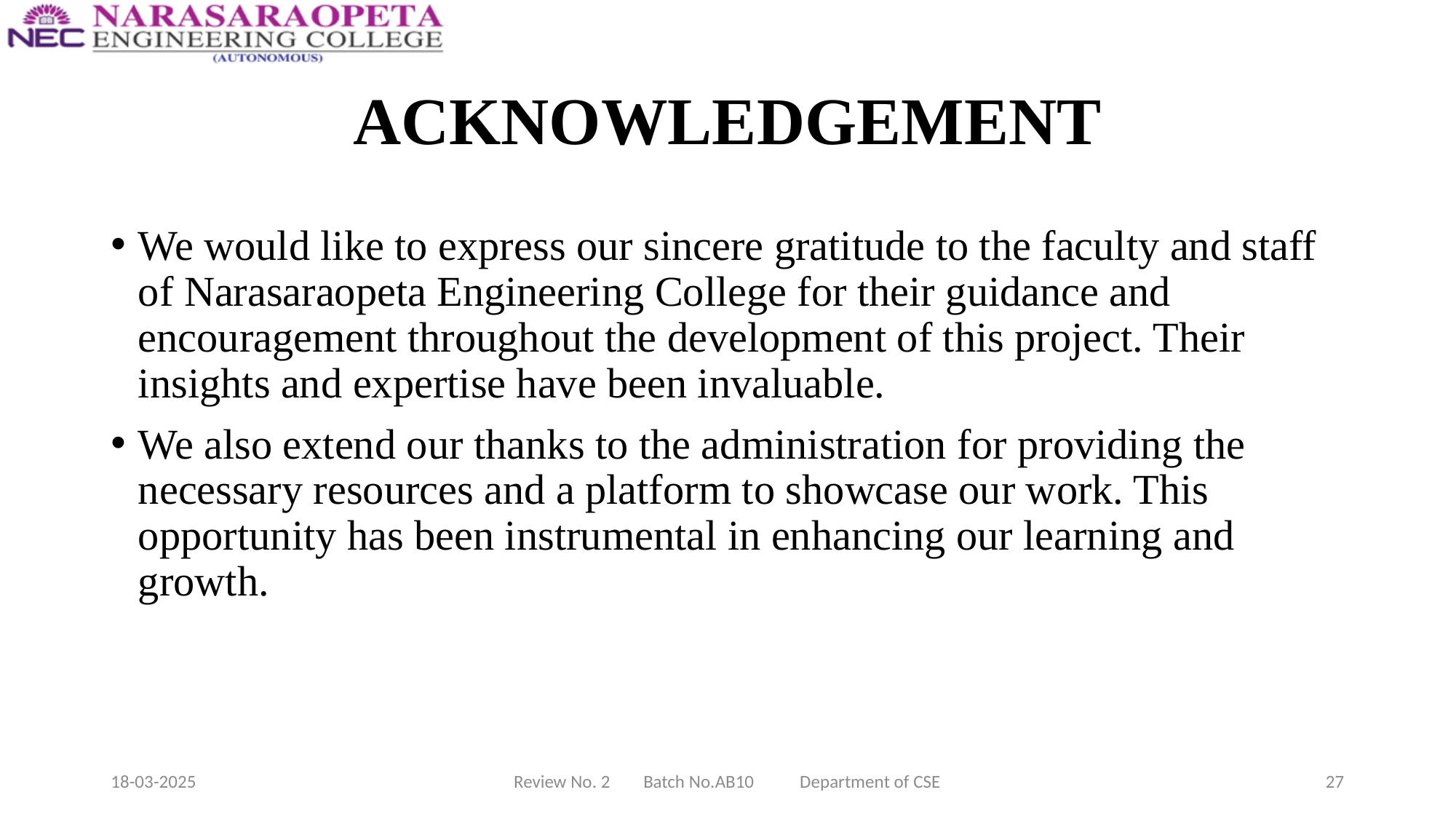

# ACKNOWLEDGEMENT
We would like to express our sincere gratitude to the faculty and staff of Narasaraopeta Engineering College for their guidance and encouragement throughout the development of this project. Their insights and expertise have been invaluable.
We also extend our thanks to the administration for providing the necessary resources and a platform to showcase our work. This opportunity has been instrumental in enhancing our learning and growth.
18-03-2025
Review No. 2        Batch No.AB10           Department of CSE
27